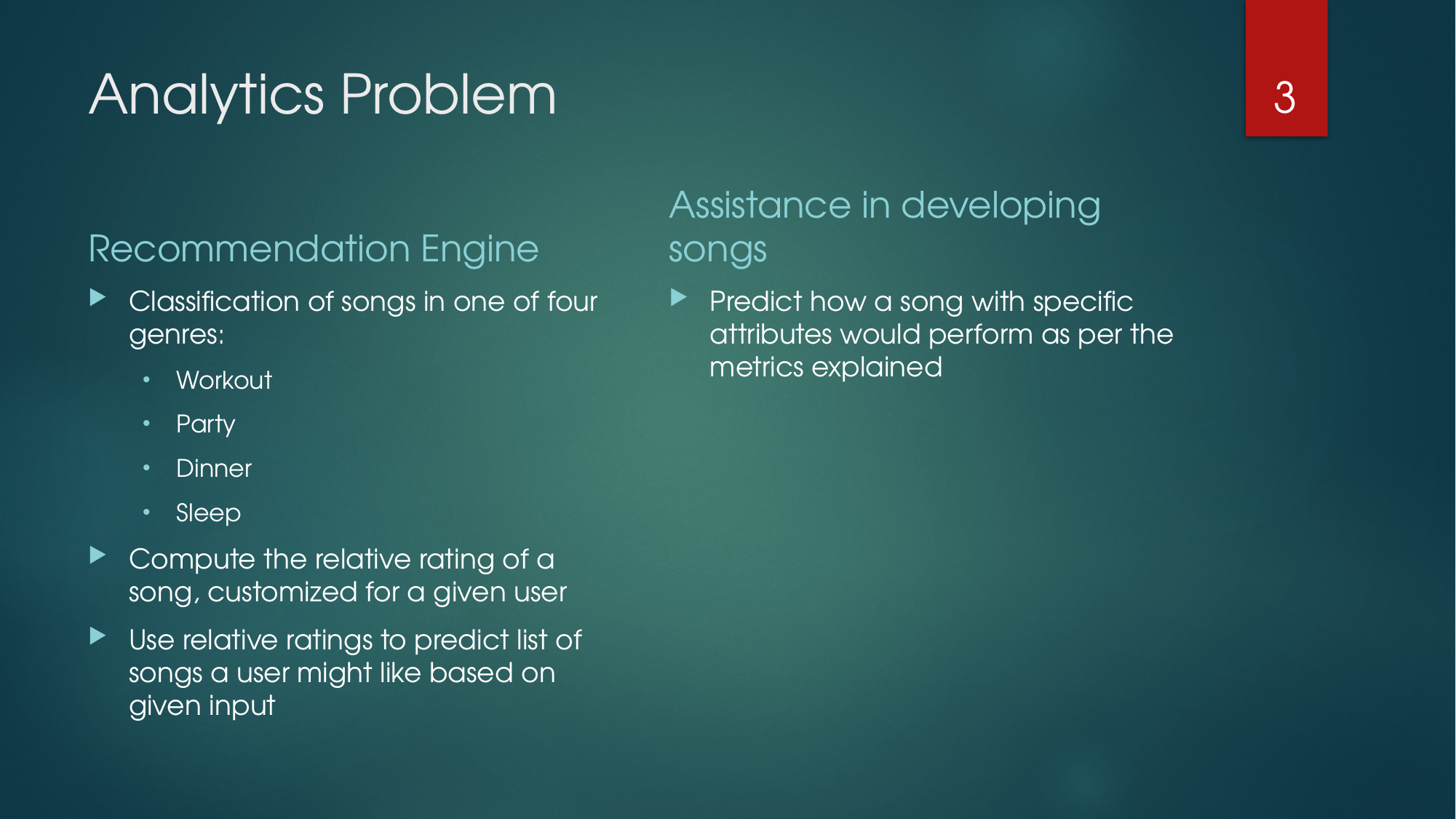

3
# Analytics Problem
Recommendation Engine
Assistance in developing songs
Classification of songs in one of four genres:
Workout
Party
Dinner
Sleep
Compute the relative rating of a song, customized for a given user
Use relative ratings to predict list of songs a user might like based on given input

Predict how a song with specific attributes would perform as per the metrics explained